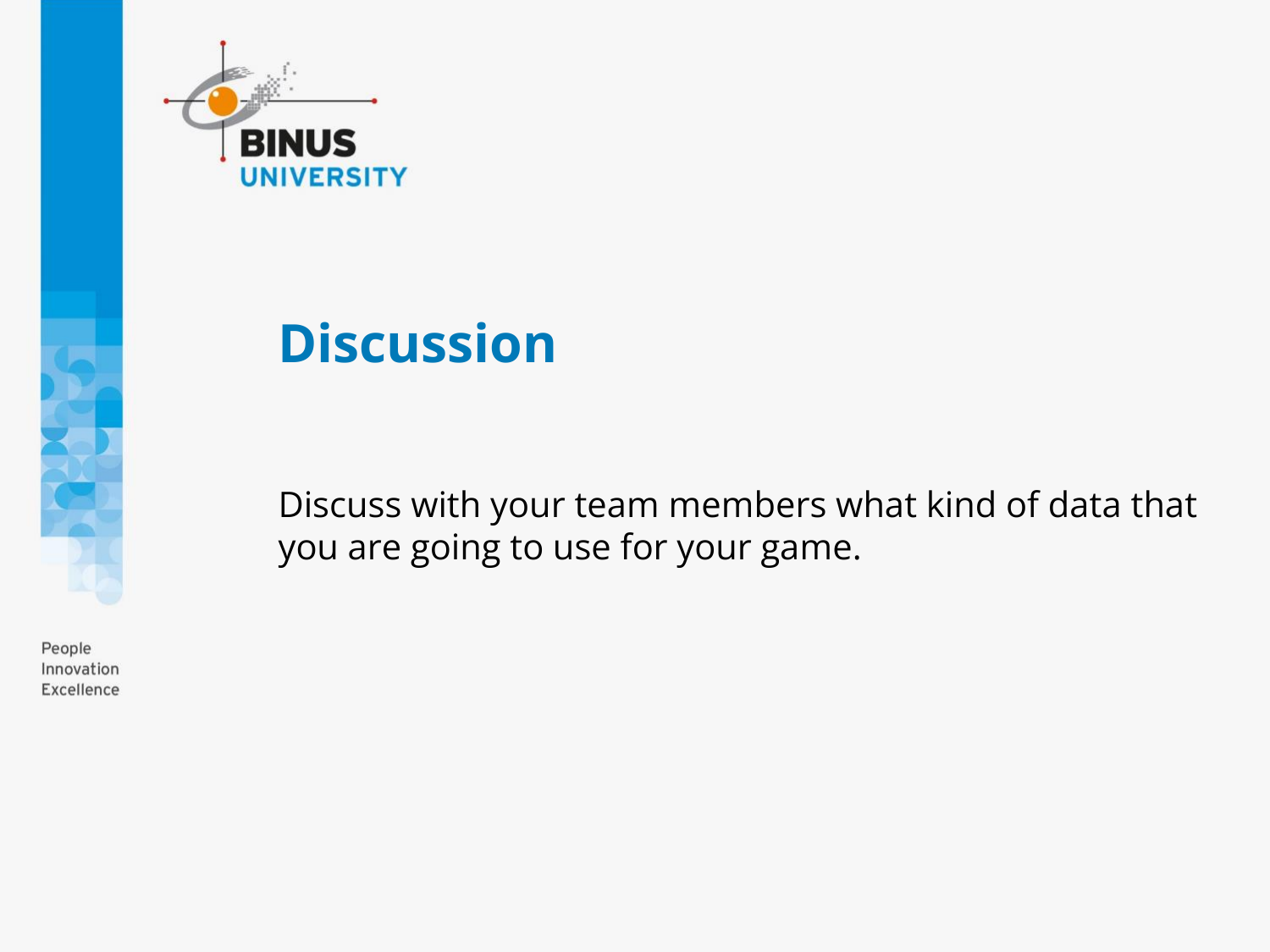

# Discussion

Discuss with your team members what kind of data that you are going to use for your game.